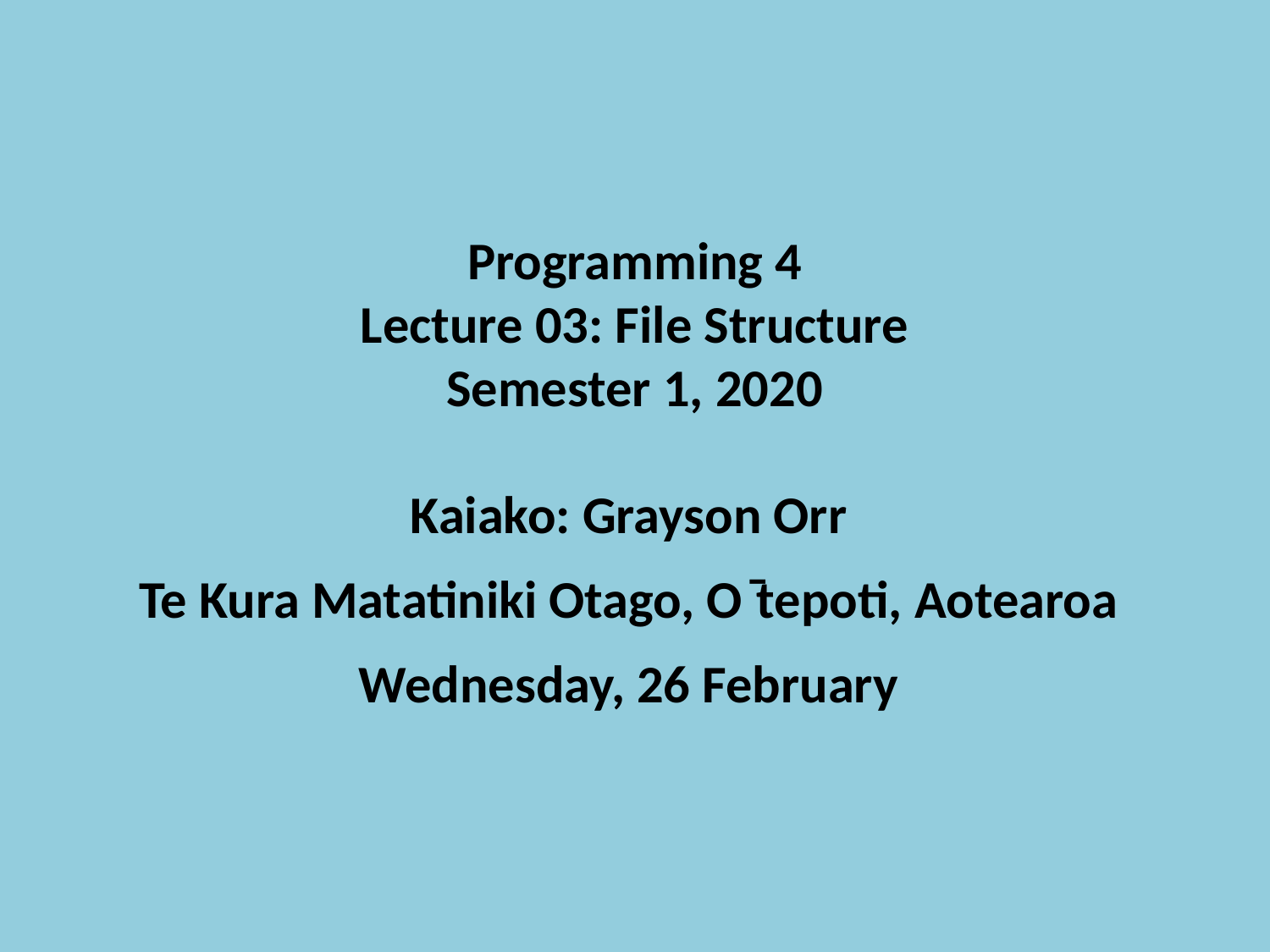

Programming 4
Lecture 03: File Structure
Semester 1, 2020

Kaiako: Grayson Orr

Te Kura Matatiniki Otago, O ̄tepoti, Aotearoa

Wednesday, 26 February